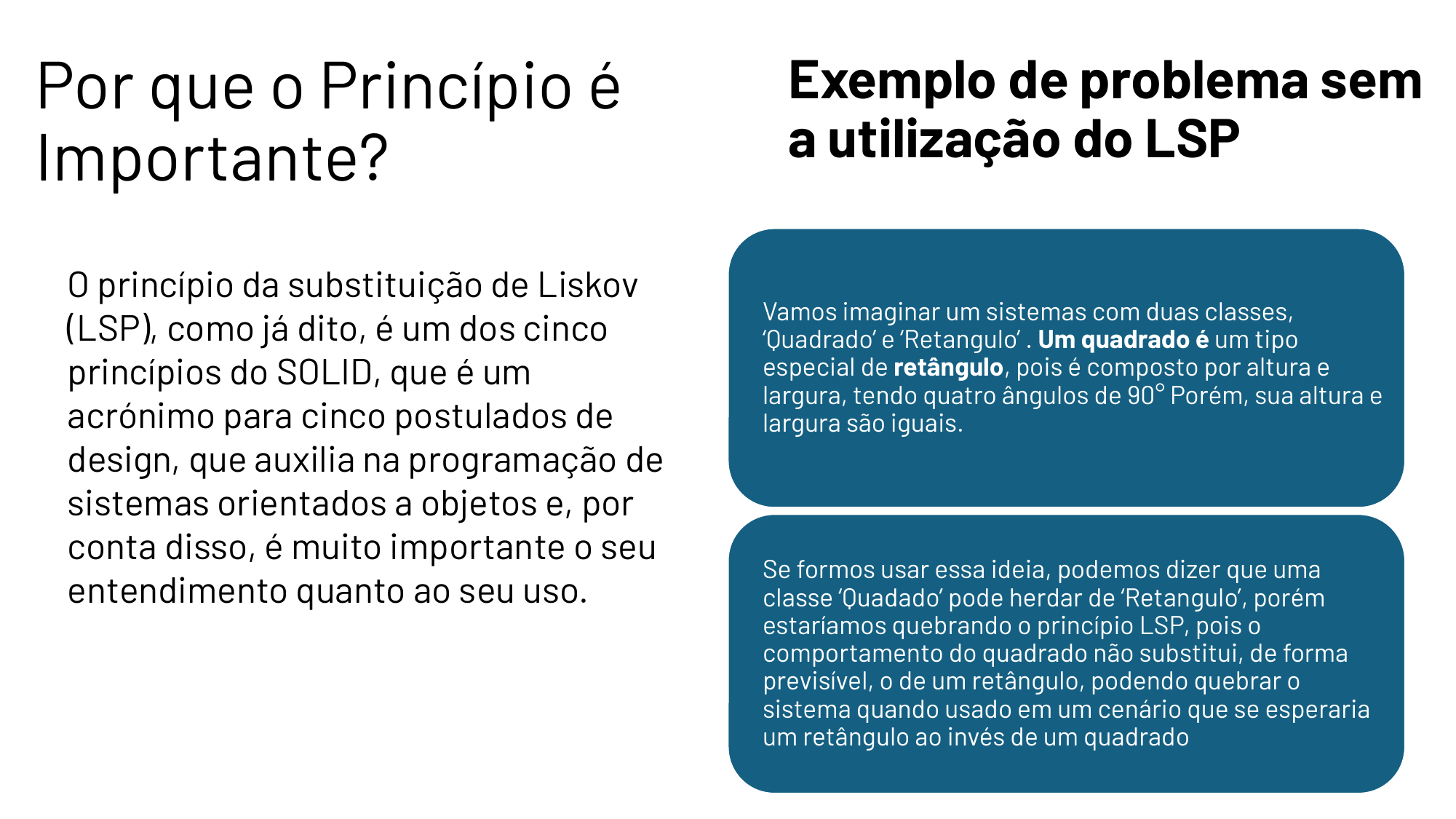

Por que o Princípio é Importante?
Exemplo de problema sem a utilização do LSP
Vamos imaginar um sistemas com duas classes, ‘Quadrado’ e ‘Retangulo’ . Um quadrado é um tipo especial de retângulo, pois é composto por altura e largura, tendo quatro ângulos de 90° Porém, sua altura e largura são iguais.
Se formos usar essa ideia, podemos dizer que uma classe ‘Quadado’ pode herdar de ‘Retangulo’, porém estaríamos quebrando o princípio LSP, pois o comportamento do quadrado não substitui, de forma previsível, o de um retângulo, podendo quebrar o sistema quando usado em um cenário que se esperaria um retângulo ao invés de um quadrado
O princípio da substituição de Liskov (LSP), como já dito, é um dos cinco princípios do SOLID, que é um acrónimo para cinco postulados de design, que auxilia na programação de sistemas orientados a objetos e, por conta disso, é muito importante o seu entendimento quanto ao seu uso.